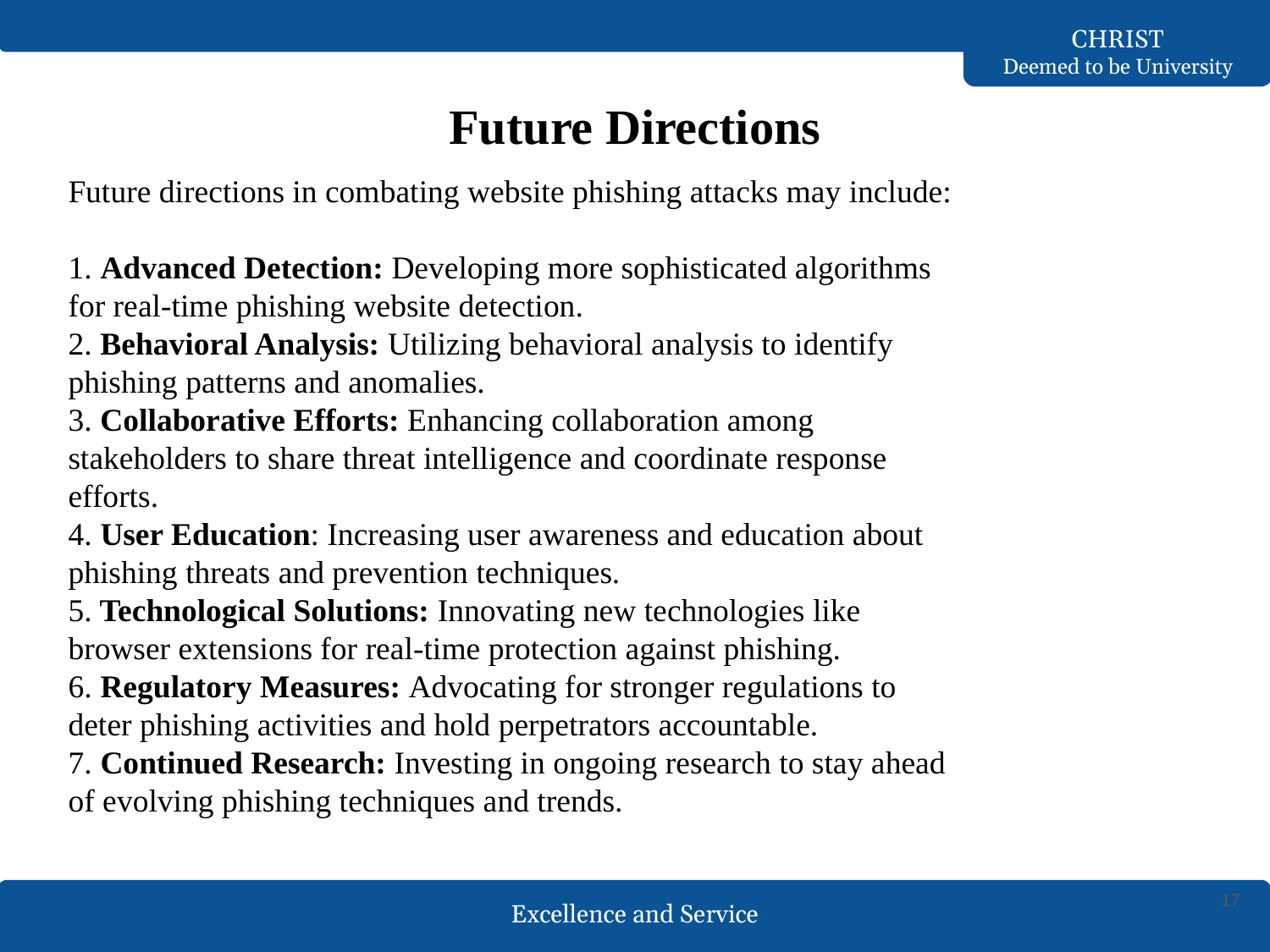

# Future Directions
Future directions in combating website phishing attacks may include:

1. Advanced Detection: Developing more sophisticated algorithms for real-time phishing website detection.
2. Behavioral Analysis: Utilizing behavioral analysis to identify phishing patterns and anomalies.
3. Collaborative Efforts: Enhancing collaboration among stakeholders to share threat intelligence and coordinate response efforts.
4. User Education: Increasing user awareness and education about phishing threats and prevention techniques.
5. Technological Solutions: Innovating new technologies like browser extensions for real-time protection against phishing.
6. Regulatory Measures: Advocating for stronger regulations to deter phishing activities and hold perpetrators accountable.
7. Continued Research: Investing in ongoing research to stay ahead of evolving phishing techniques and trends.
17